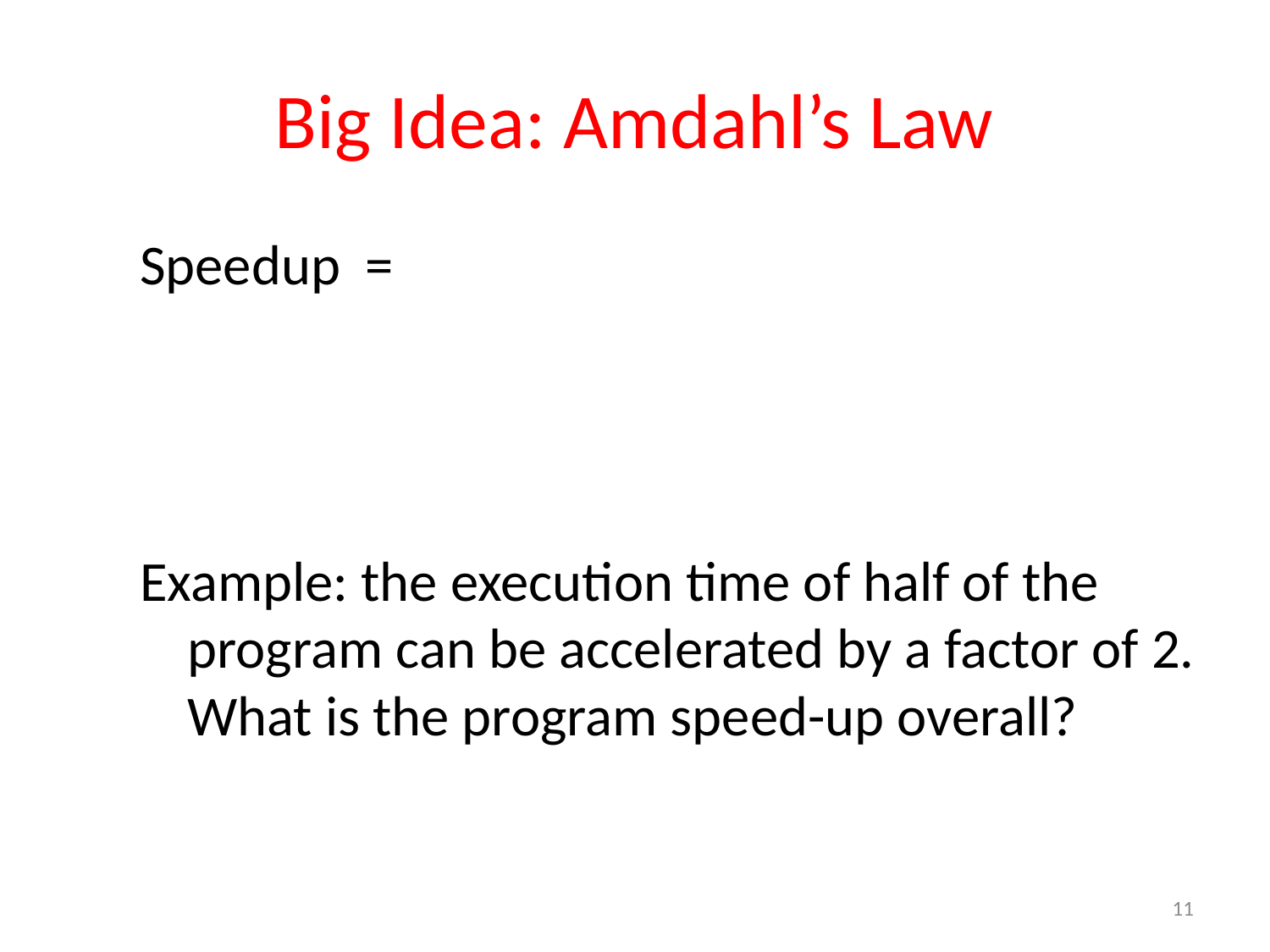

# Big Idea: Amdahl’s Law
Speedup  =

Example: the execution time of half of the program can be accelerated by a factor of 2.
What is the program speed-up overall?

11